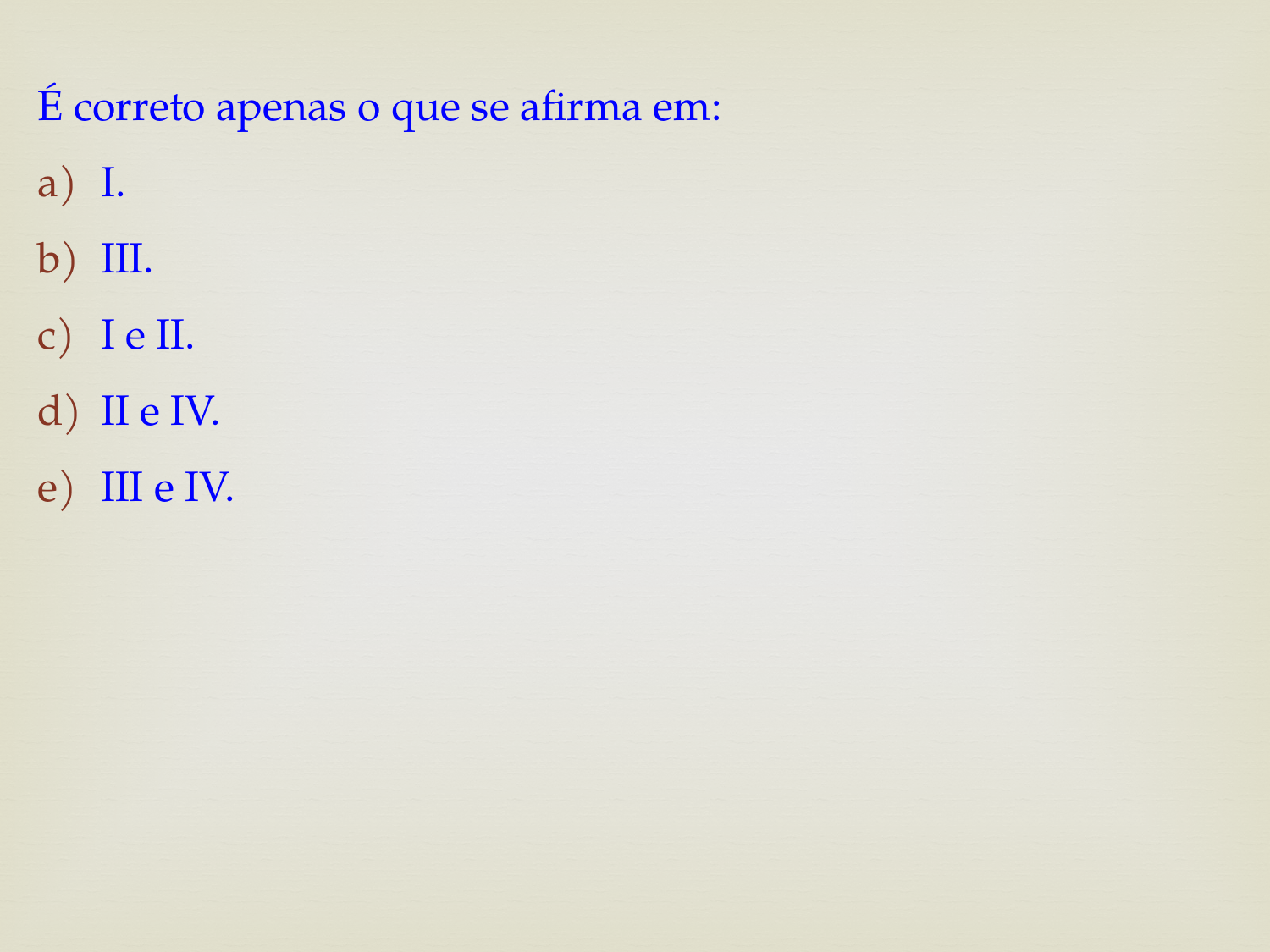

É correto apenas o que se afirma em:
I.
III.
I e II.
II e IV.
III e IV.